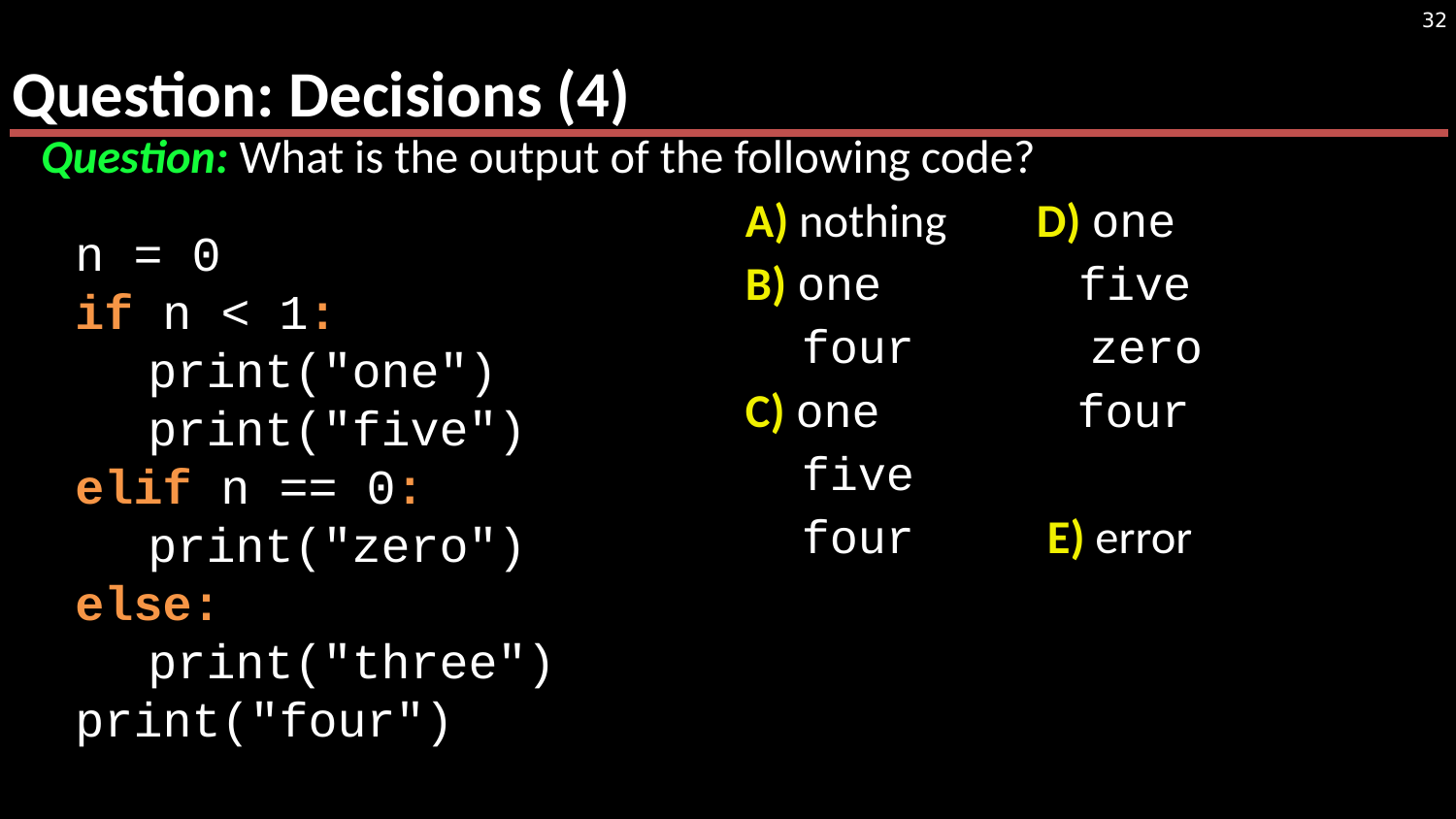

# Question: Decisions (4)
32
Question: What is the output of the following code?
					A) nothing 	D) one
					B) one       five
					  four 	     zero
					C) one       four
					  five
					  four 	 E) error

n = 0
if n < 1:
print("one")
print("five")
elif n == 0:
print("zero")
else:
print("three")
print("four")